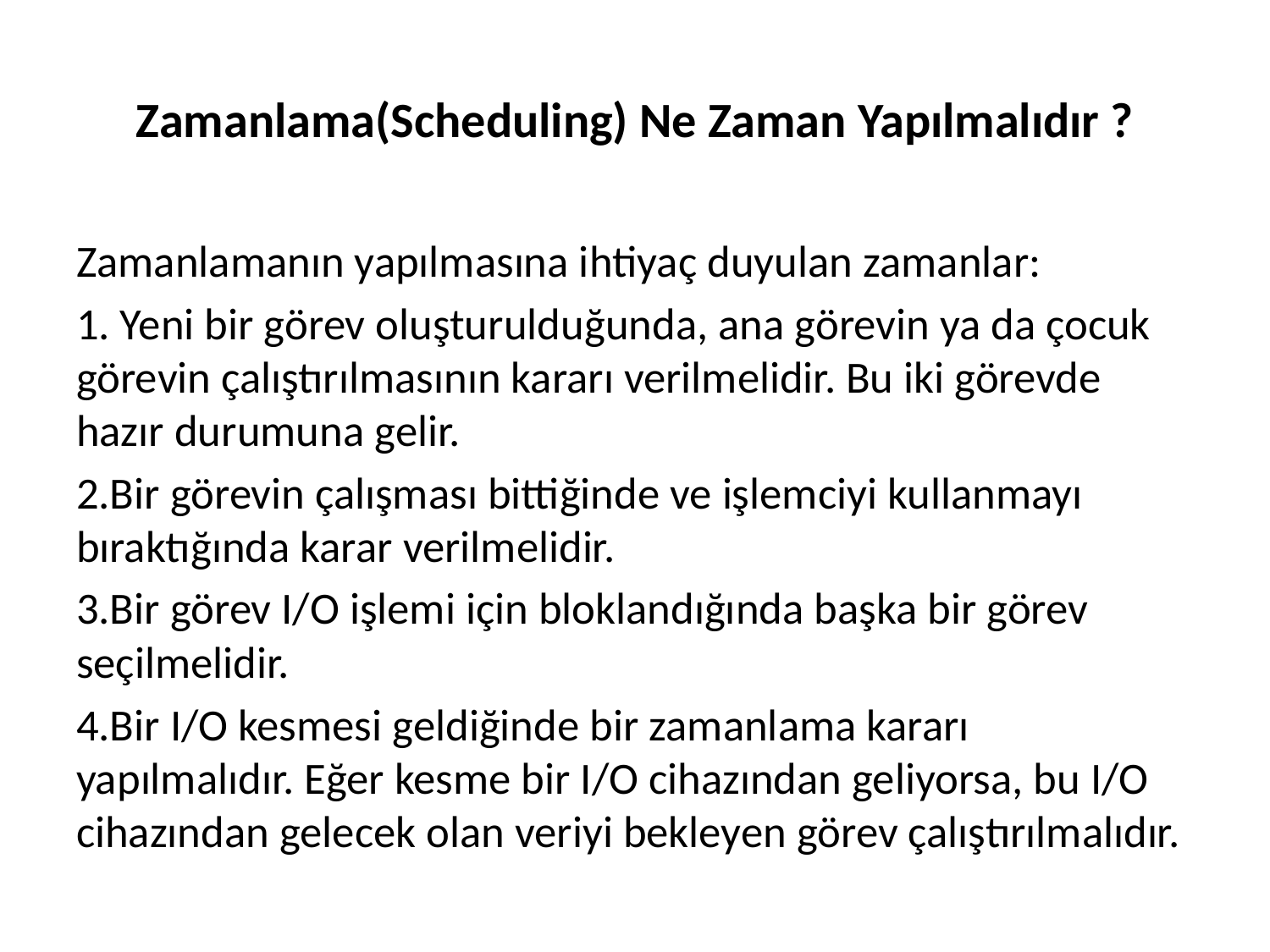

# Zamanlama(Scheduling) Ne Zaman Yapılmalıdır ?
Zamanlamanın yapılmasına ihtiyaç duyulan zamanlar:
1. Yeni bir görev oluşturulduğunda, ana görevin ya da çocuk görevin çalıştırılmasının kararı verilmelidir. Bu iki görevde hazır durumuna gelir.
2.Bir görevin çalışması bittiğinde ve işlemciyi kullanmayı bıraktığında karar verilmelidir.
3.Bir görev I/O işlemi için bloklandığında başka bir görev seçilmelidir.
4.Bir I/O kesmesi geldiğinde bir zamanlama kararı yapılmalıdır. Eğer kesme bir I/O cihazından geliyorsa, bu I/O cihazından gelecek olan veriyi bekleyen görev çalıştırılmalıdır.